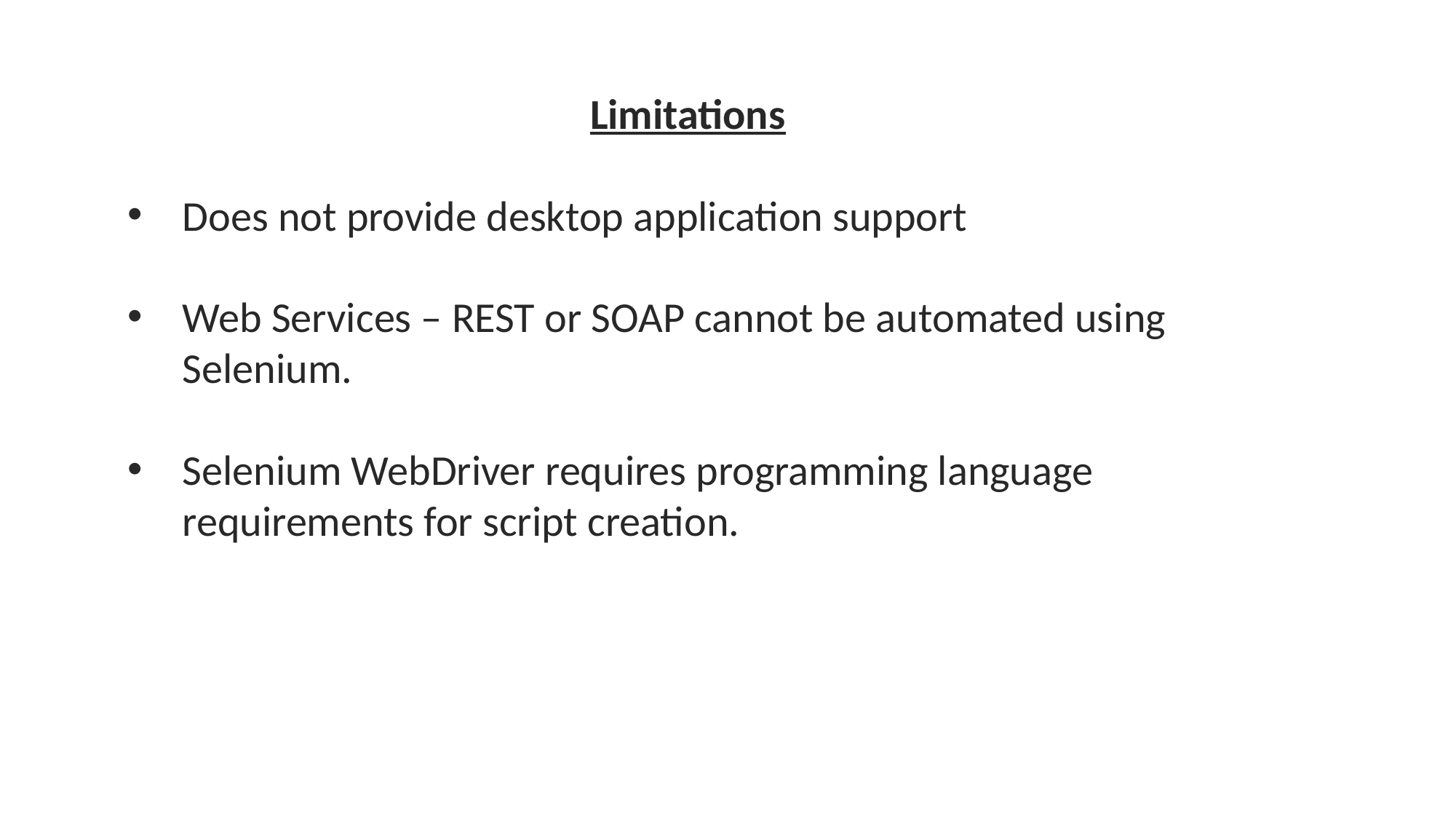

Limitations

Does not provide desktop application support

Web Services – REST or SOAP cannot be automated using Selenium.

Selenium WebDriver requires programming language requirements for script creation.